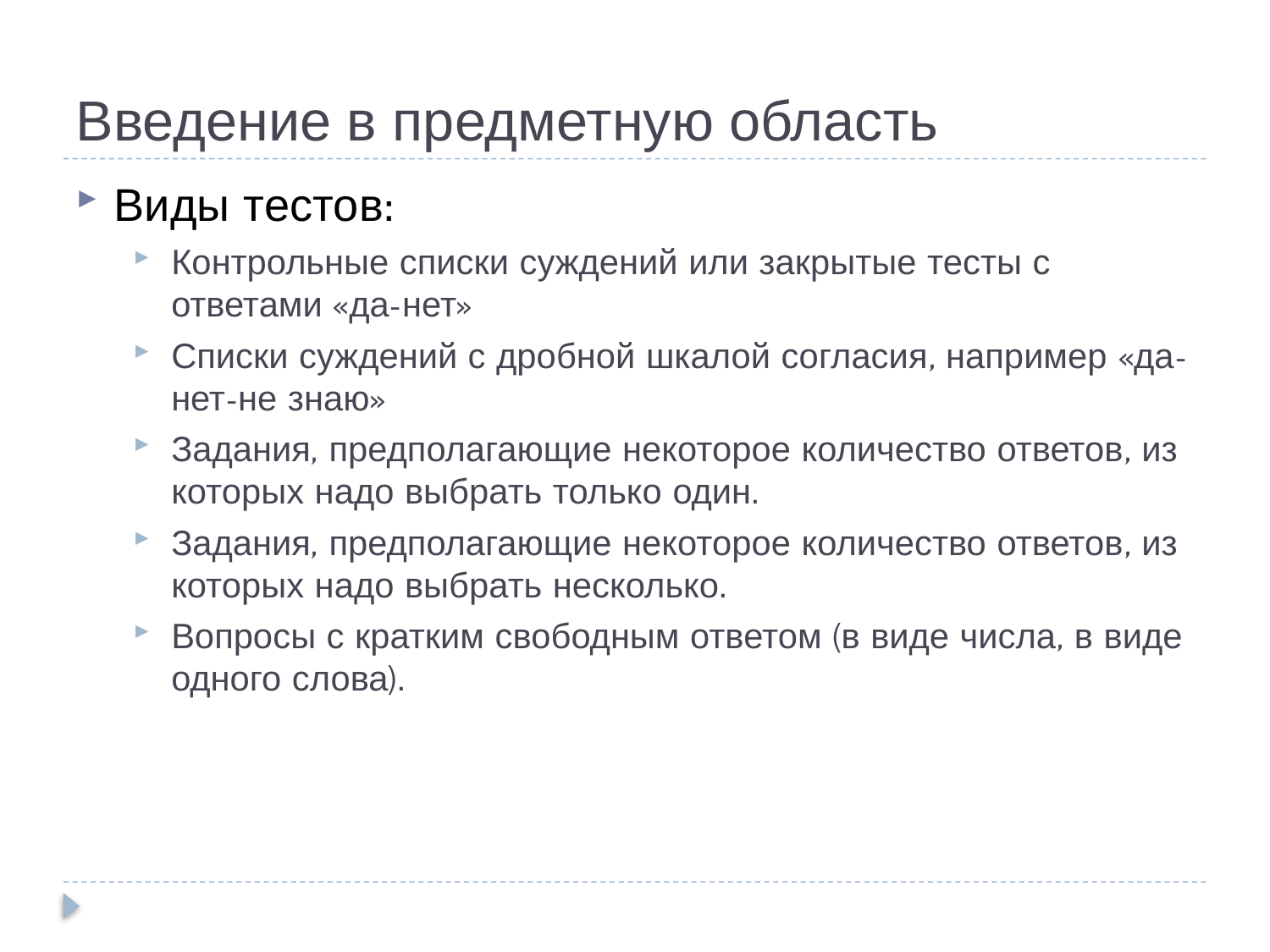

# Введение в предметную область
Виды тестов:
Контрольные списки суждений или закрытые тесты с ответами «да-нет»
Списки суждений с дробной шкалой согласия, например «да-нет-не знаю»
Задания, предполагающие некоторое количество ответов, из которых надо выбрать только один.
Задания, предполагающие некоторое количество ответов, из которых надо выбрать несколько.
Вопросы с кратким свободным ответом (в виде числа, в виде одного слова).